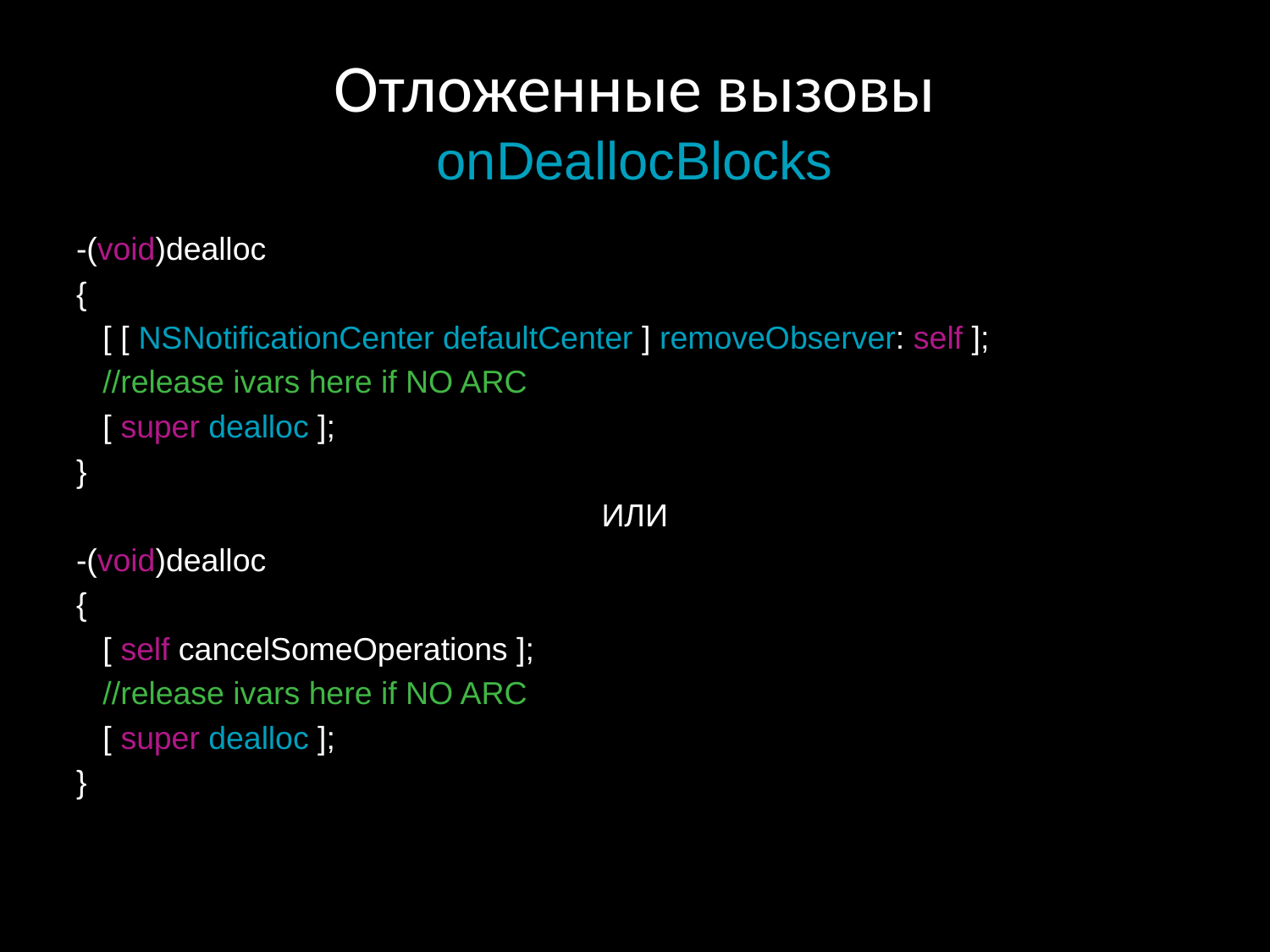

# Отложенные вызовы onDeallocBlocks
-(void)dealloc
{
   [ [ NSNotificationCenter defaultCenter ] removeObserver: self ];
   //release ivars here if NO ARC
   [ super dealloc ];
}
ИЛИ
-(void)dealloc
{
   [ self cancelSomeOperations ];
   //release ivars here if NO ARC
   [ super dealloc ];
}